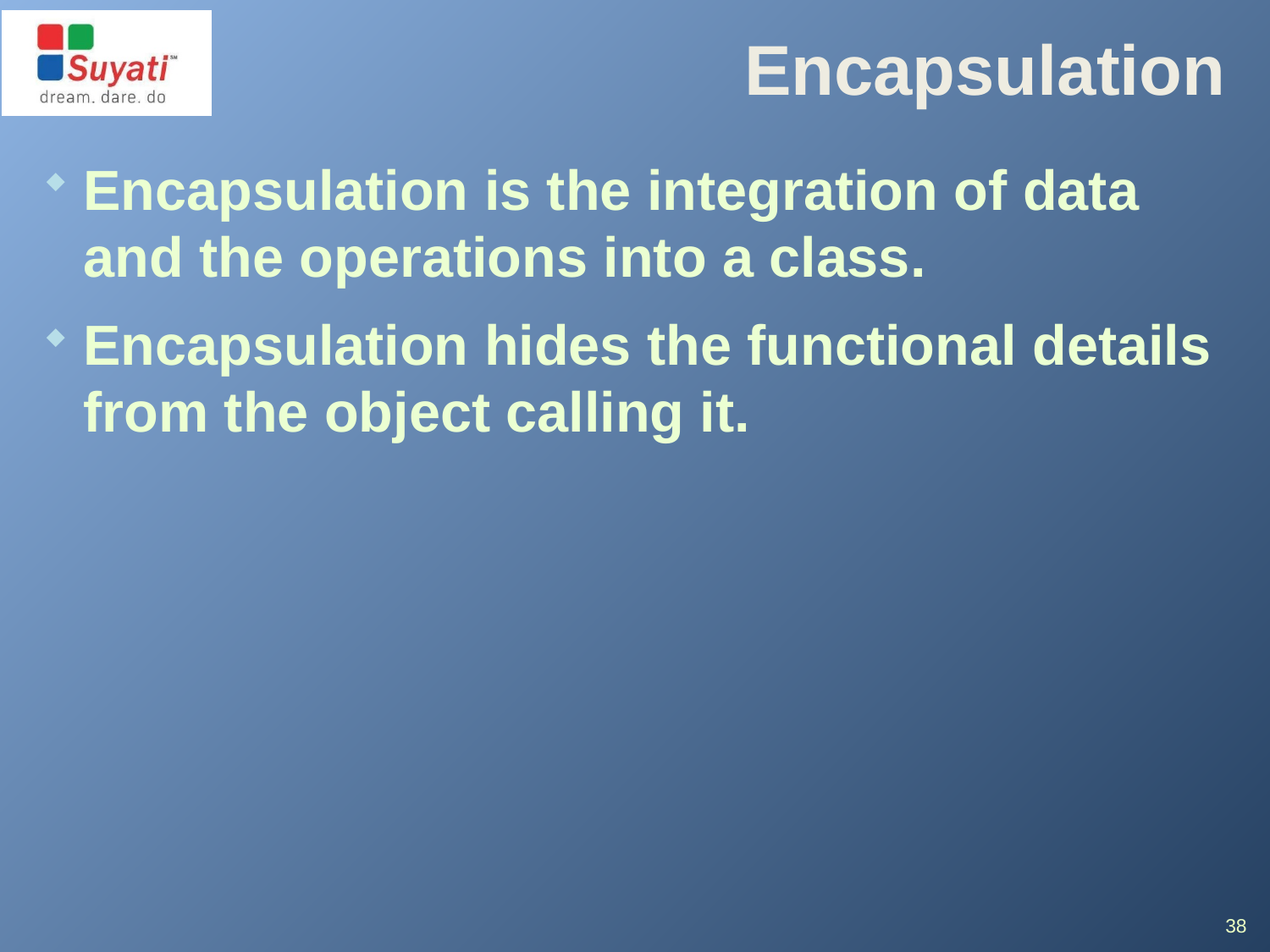

# Encapsulation
Encapsulation is the integration of data and the operations into a class.
Encapsulation hides the functional details from the object calling it.
38